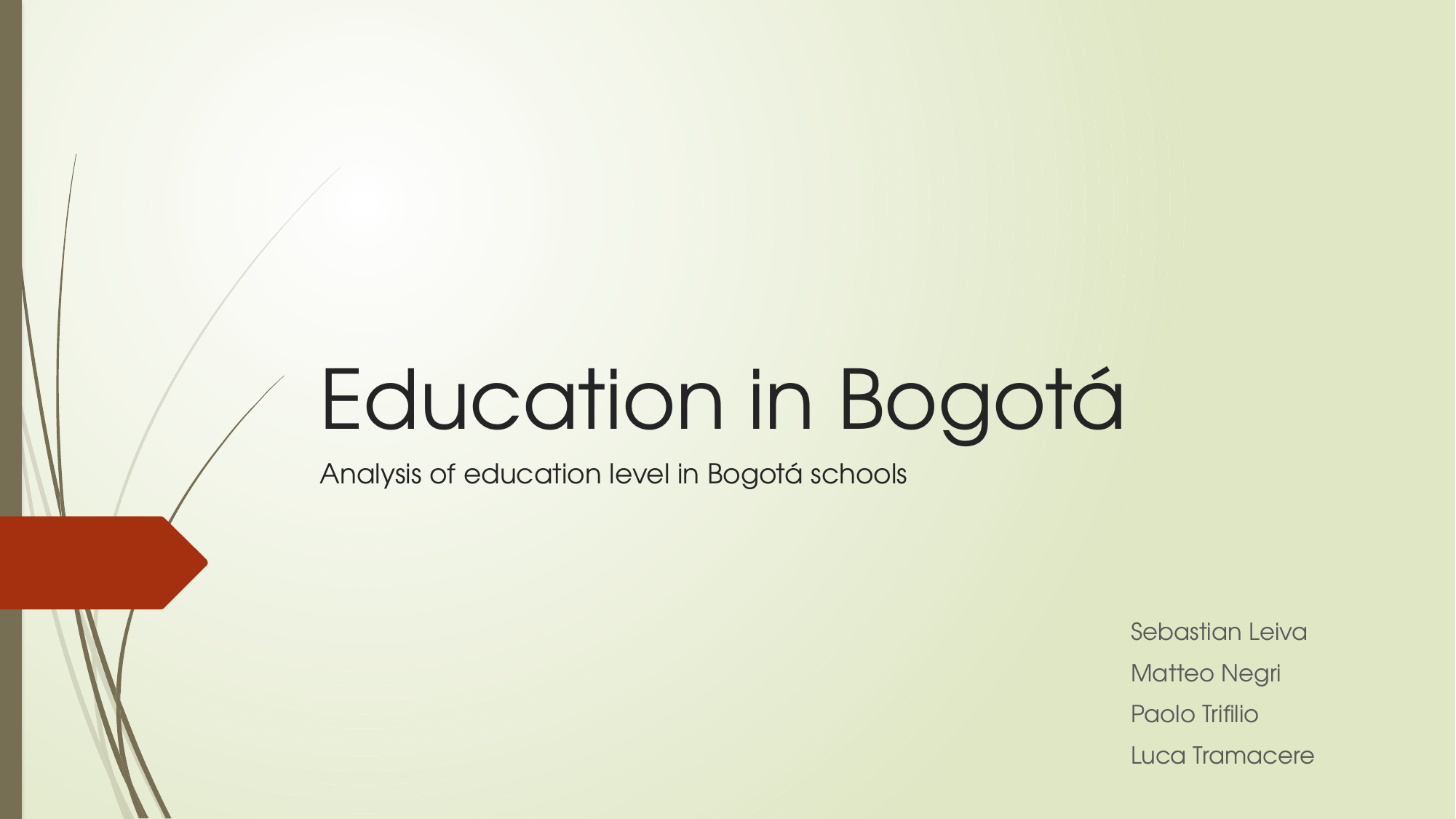

# Education in Bogotá
Analysis of education level in Bogotá schools
Sebastian Leiva
Matteo Negri
Paolo Trifilio
Luca Tramacere